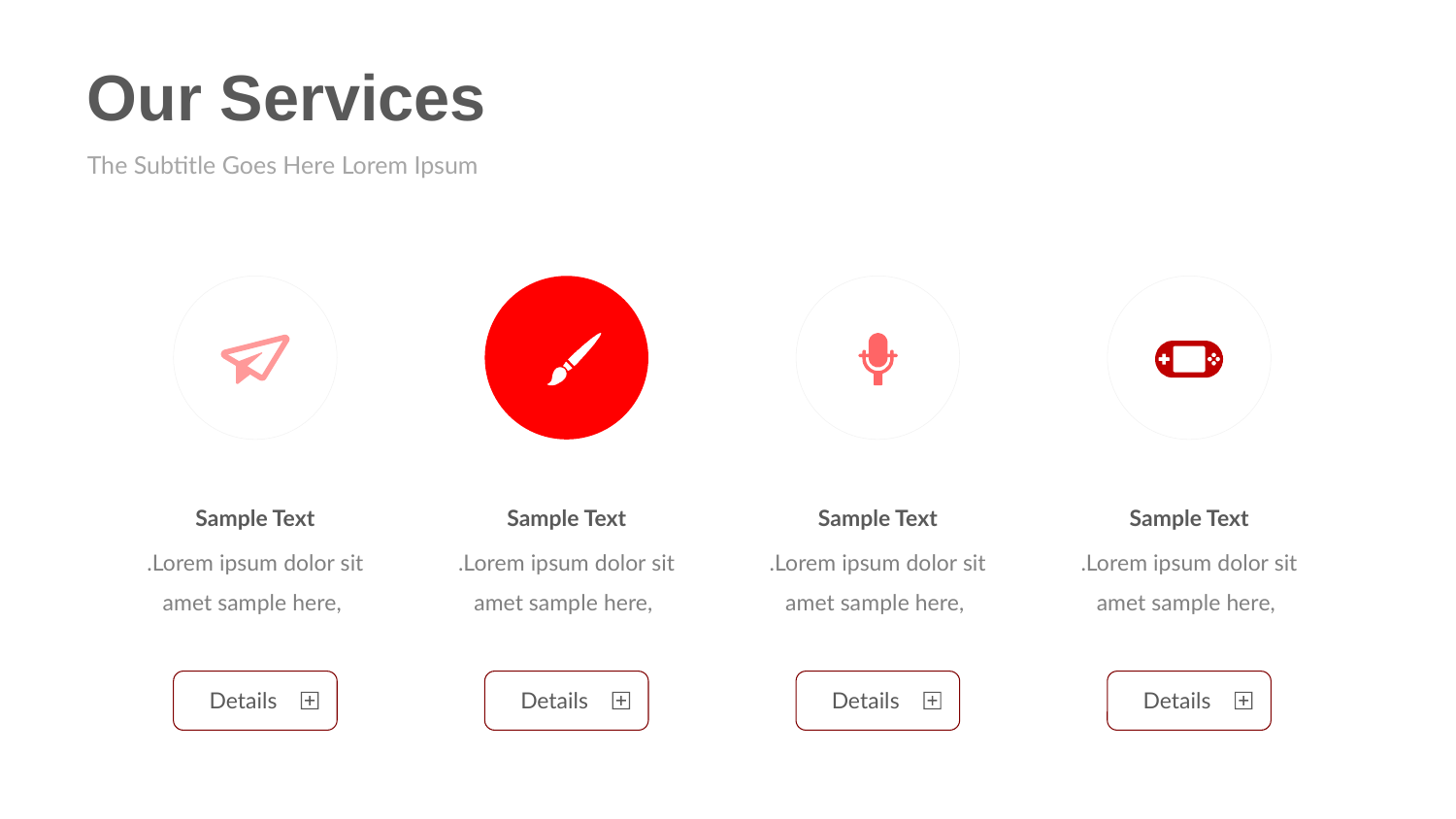

Our Services
The Subtitle Goes Here Lorem Ipsum

Sample Text
Sample Text
Sample Text
Sample Text
.Lorem ipsum dolor sit amet sample here,
.Lorem ipsum dolor sit amet sample here,
.Lorem ipsum dolor sit amet sample here,
.Lorem ipsum dolor sit amet sample here,

Details

Details

Details

Details